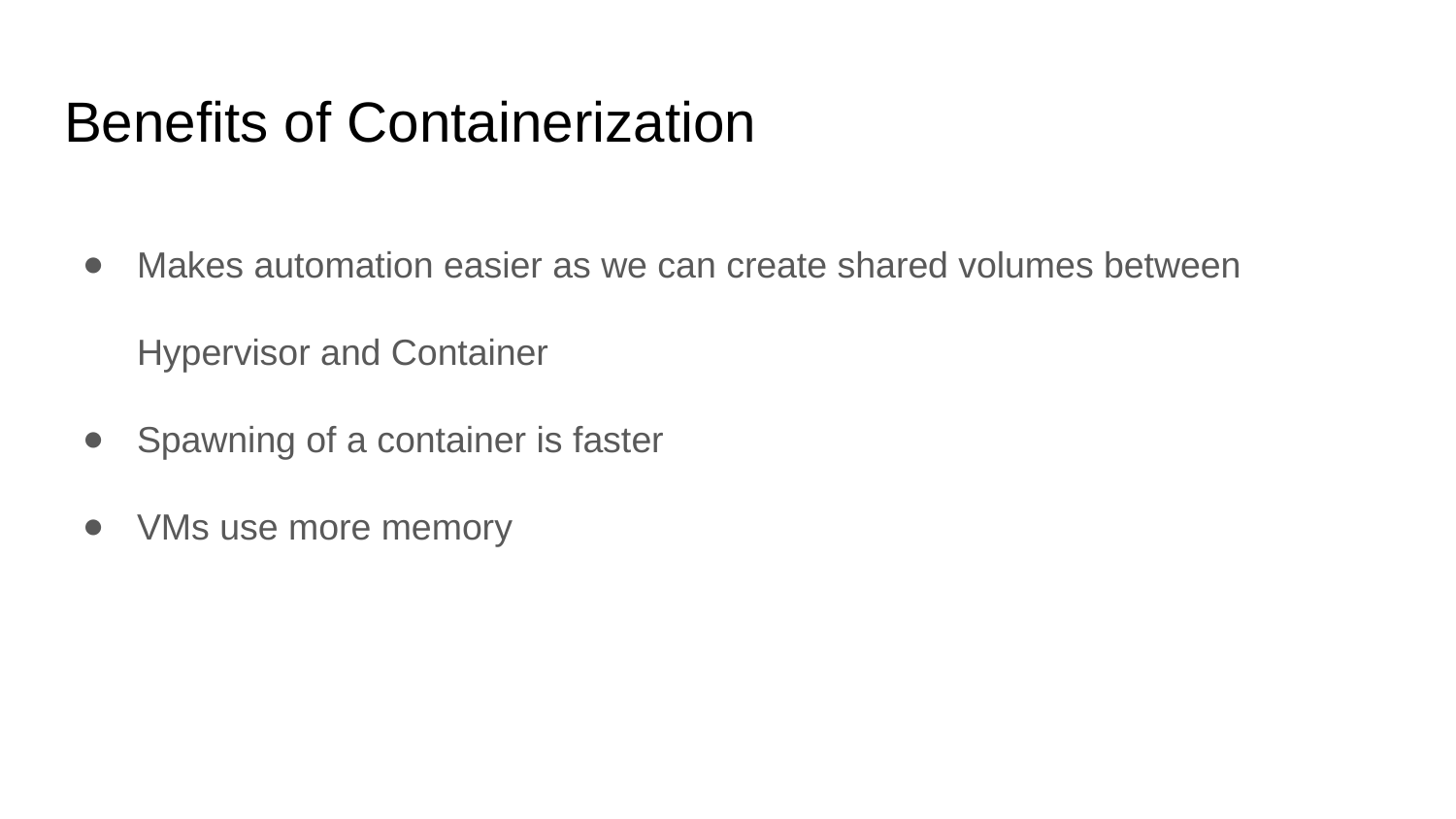

# Benefits of Containerization

Makes automation easier as we can create shared volumes between Hypervisor and Container
Spawning of a container is faster
VMs use more memory